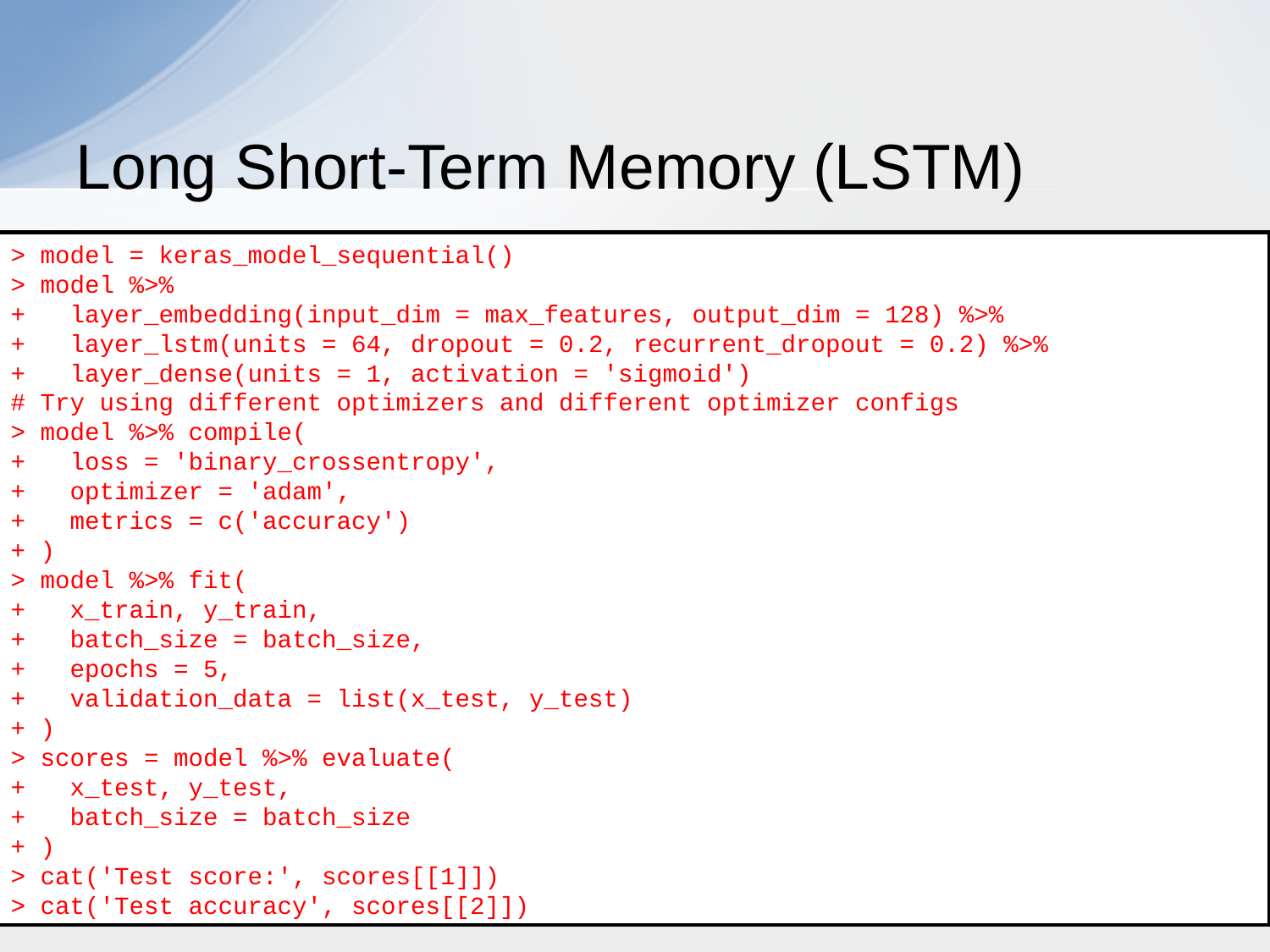

# Long Short-Term Memory (LSTM)

> model = keras_model_sequential()
> model %>%
+   layer_embedding(input_dim = max_features, output_dim = 128) %>%
+   layer_lstm(units = 64, dropout = 0.2, recurrent_dropout = 0.2) %>%
+   layer_dense(units = 1, activation = 'sigmoid')
# Try using different optimizers and different optimizer configs
> model %>% compile(
+   loss = 'binary_crossentropy',
+   optimizer = 'adam',
+   metrics = c('accuracy')
+ )
> model %>% fit(
+   x_train, y_train,
+   batch_size = batch_size,
+   epochs = 5,
+   validation_data = list(x_test, y_test)
+ )
> scores = model %>% evaluate(
+   x_test, y_test,
+   batch_size = batch_size
+ )
> cat('Test score:', scores[[1]])
> cat('Test accuracy', scores[[2]])
42